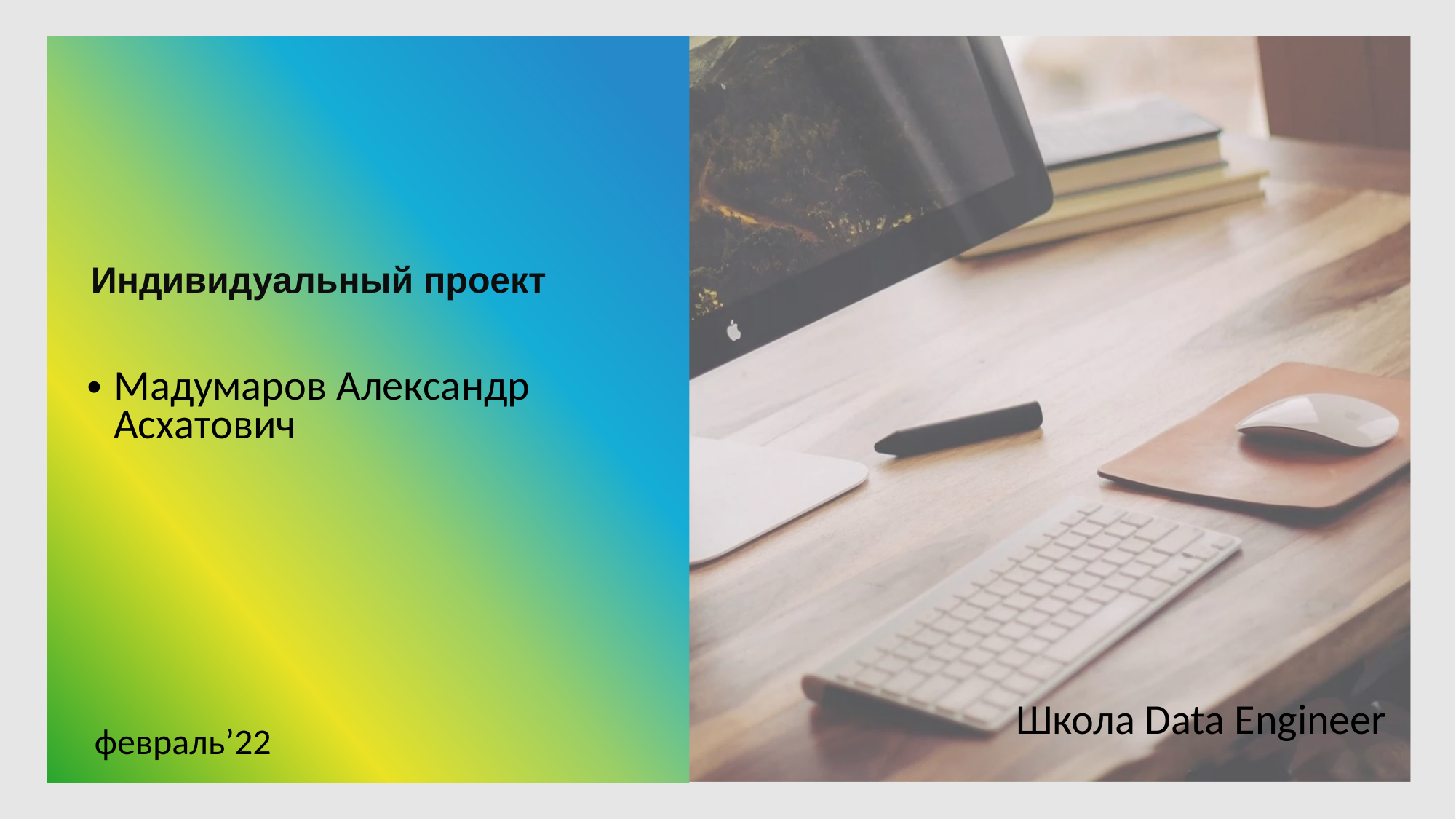

Индивидуальный проект
Мадумаров Александр Асхатович
Школа Data Engineer
февраль’22